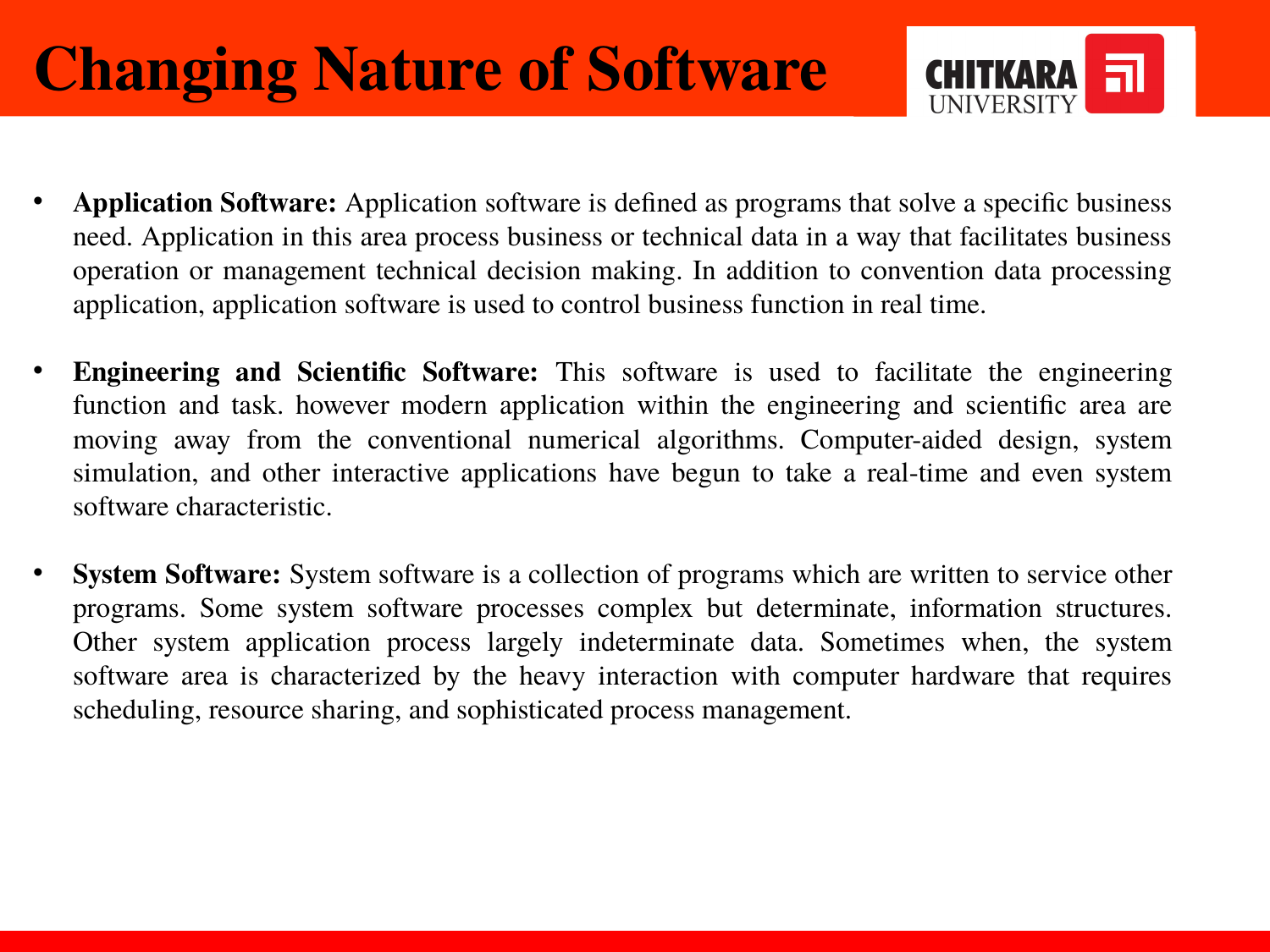

Changing Nature of Software

Application Software: Application software is defined as programs that solve a specific business need. Application in this area process business or technical data in a way that facilitates business operation or management technical decision making. In addition to convention data processing application, application software is used to control business function in real time.

Engineering and Scientific Software: This software is used to facilitate the engineering function and task. however modern application within the engineering and scientific area are moving away from the conventional numerical algorithms. Computer-aided design, system simulation, and other interactive applications have begun to take a real-time and even system software characteristic.

System Software: System software is a collection of programs which are written to service other programs. Some system software processes complex but determinate, information structures. Other system application process largely indeterminate data. Sometimes when, the system software area is characterized by the heavy interaction with computer hardware that requires scheduling, resource sharing, and sophisticated process management.